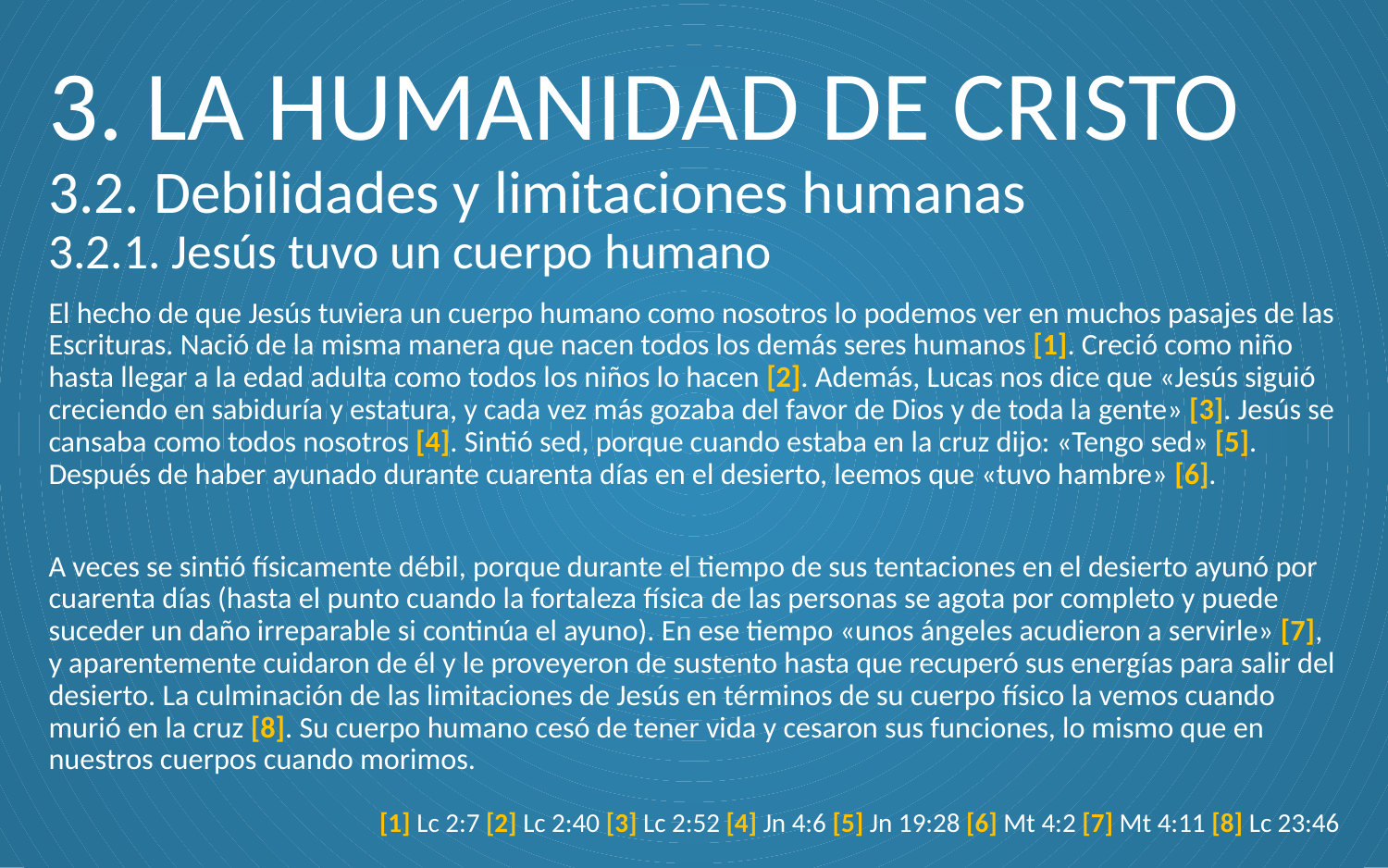

# 3. LA HUMANIDAD DE CRISTO 3.2. Debilidades y limitaciones humanas 3.2.1. Jesús tuvo un cuerpo humano
El hecho de que Jesús tuviera un cuerpo humano como nosotros lo podemos ver en muchos pasajes de las Escrituras. Nació de la misma manera que nacen todos los demás seres humanos [1]. Creció como niño hasta llegar a la edad adulta como todos los niños lo hacen [2]. Además, Lucas nos dice que «Jesús siguió creciendo en sabiduría y estatura, y cada vez más gozaba del favor de Dios y de toda la gente» [3]. Jesús se cansaba como todos nosotros [4]. Sintió sed, porque cuando estaba en la cruz dijo: «Tengo sed» [5]. Después de haber ayunado durante cuarenta días en el desierto, leemos que «tuvo hambre» [6].

A veces se sintió físicamente débil, porque durante el tiempo de sus tentaciones en el desierto ayunó por cuarenta días (hasta el punto cuando la fortaleza física de las personas se agota por completo y puede suceder un daño irreparable si continúa el ayuno). En ese tiempo «unos ángeles acudieron a servirle» [7], y aparentemente cuidaron de él y le proveyeron de sustento hasta que recuperó sus energías para salir del desierto. La culminación de las limitaciones de Jesús en términos de su cuerpo físico la vemos cuando murió en la cruz [8]. Su cuerpo humano cesó de tener vida y cesaron sus funciones, lo mismo que en nuestros cuerpos cuando morimos.
[1] Lc 2:7 [2] Lc 2:40 [3] Lc 2:52 [4] Jn 4:6 [5] Jn 19:28 [6] Mt 4:2 [7] Mt 4:11 [8] Lc 23:46